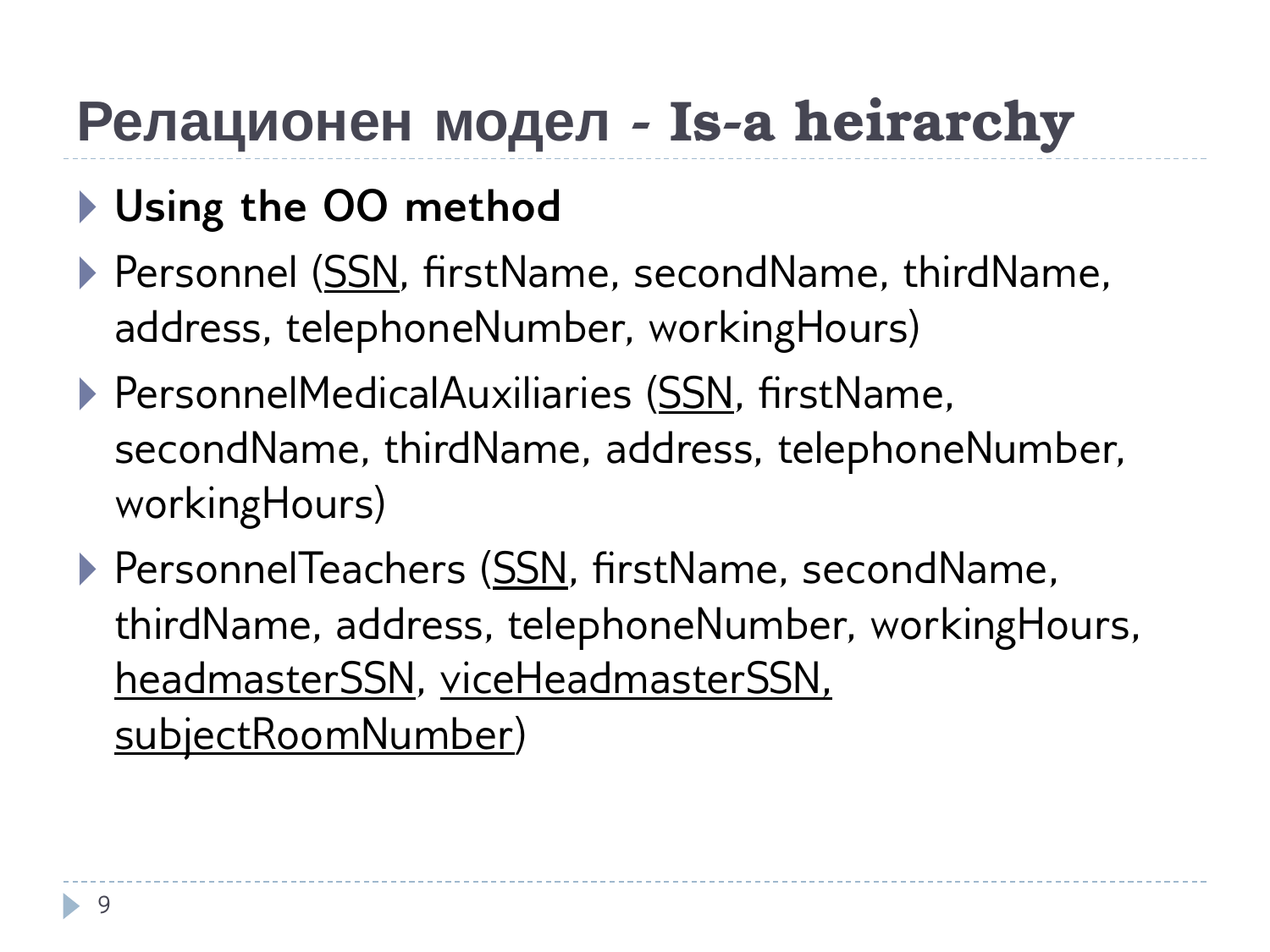

# Релационен модел - Is-a heirarchy
Using the OO method
Personnel (SSN, firstName, secondName, thirdName, address, telephoneNumber, workingHours)
PersonnelMedicalAuxiliaries (SSN, firstName, secondName, thirdName, address, telephoneNumber, workingHours)
PersonnelTeachers (SSN, firstName, secondName, thirdName, address, telephoneNumber, workingHours, headmasterSSN, viceHeadmasterSSN, subjectRoomNumber)
9